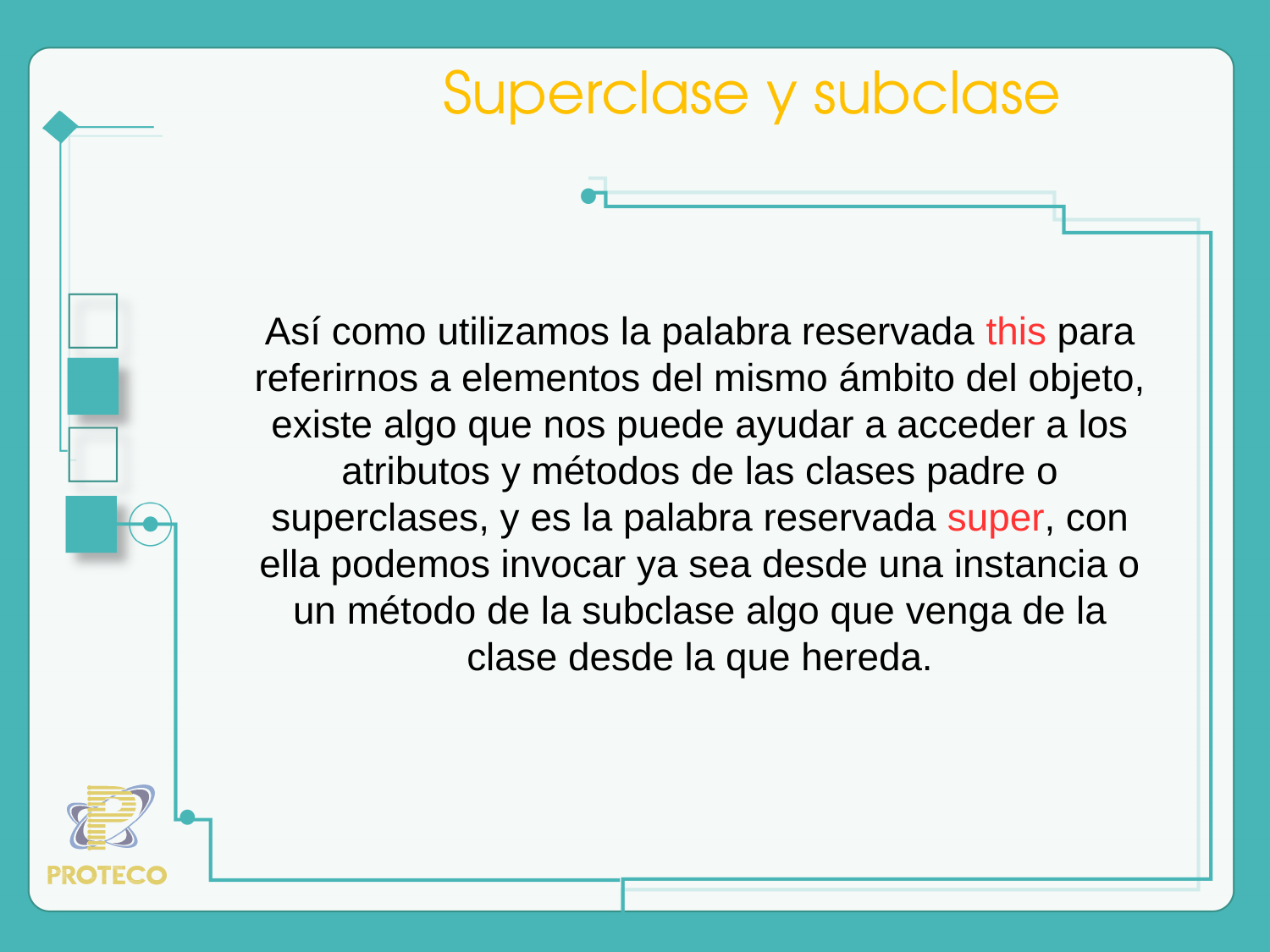

Superclase y subclase
Así como utilizamos la palabra reservada this para referirnos a elementos del mismo ámbito del objeto, existe algo que nos puede ayudar a acceder a los atributos y métodos de las clases padre o superclases, y es la palabra reservada super, con ella podemos invocar ya sea desde una instancia o un método de la subclase algo que venga de la clase desde la que hereda.